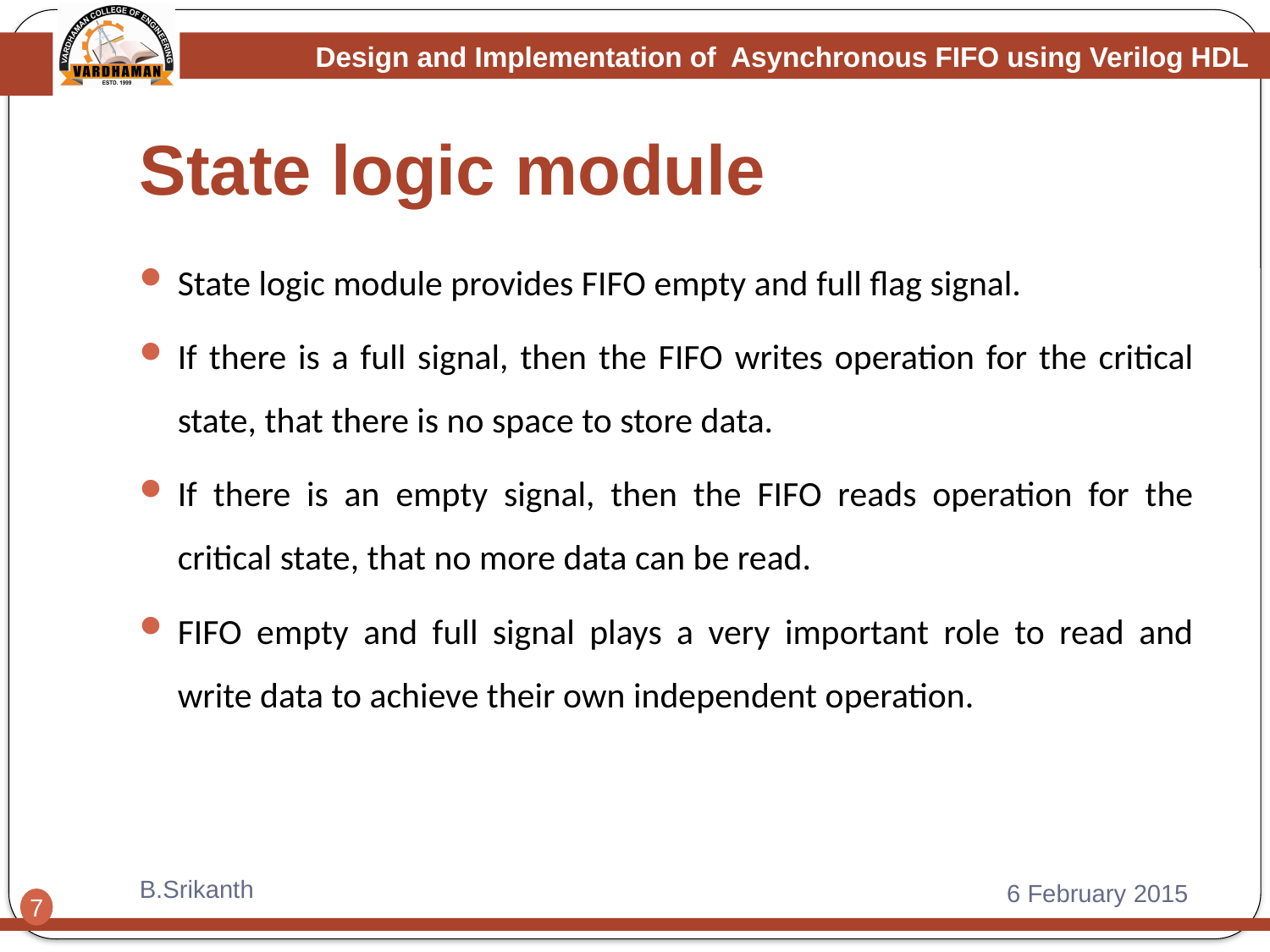

# State logic module
State logic module provides FIFO empty and full flag signal.
If there is a full signal, then the FIFO writes operation for the critical state, that there is no space to store data.
If there is an empty signal, then the FIFO reads operation for the critical state, that no more data can be read.
FIFO empty and full signal plays a very important role to read and write data to achieve their own independent operation.
B.Srikanth
6 February 2015
7